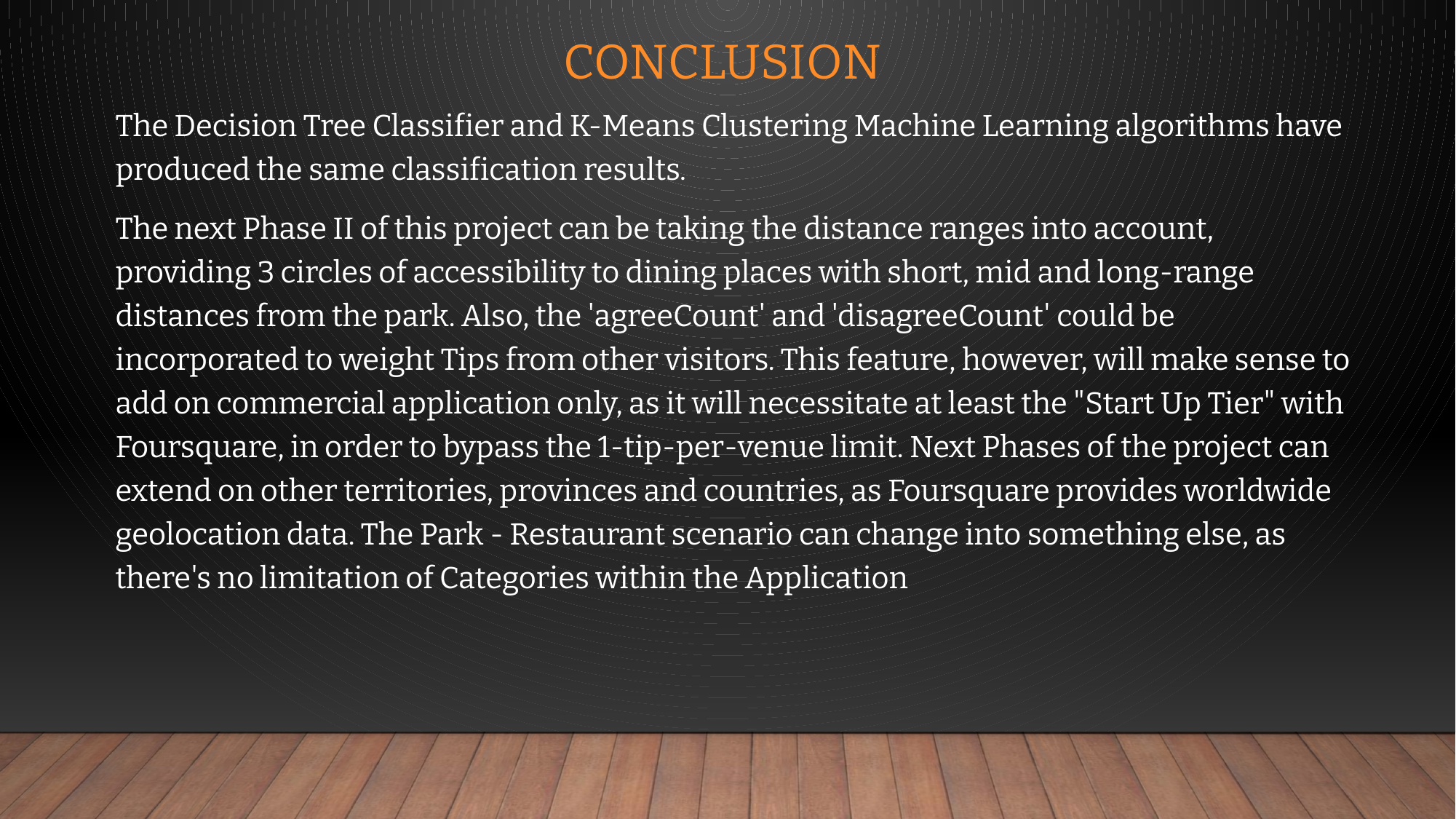

# Conclusion
The Decision Tree Classifier and K-Means Clustering Machine Learning algorithms have produced the same classification results.
The next Phase II of this project can be taking the distance ranges into account, providing 3 circles of accessibility to dining places with short, mid and long-range distances from the park. Also, the 'agreeCount' and 'disagreeCount' could be incorporated to weight Tips from other visitors. This feature, however, will make sense to add on commercial application only, as it will necessitate at least the "Start Up Tier" with Foursquare, in order to bypass the 1-tip-per-venue limit. Next Phases of the project can extend on other territories, provinces and countries, as Foursquare provides worldwide geolocation data. The Park - Restaurant scenario can change into something else, as there's no limitation of Categories within the Application